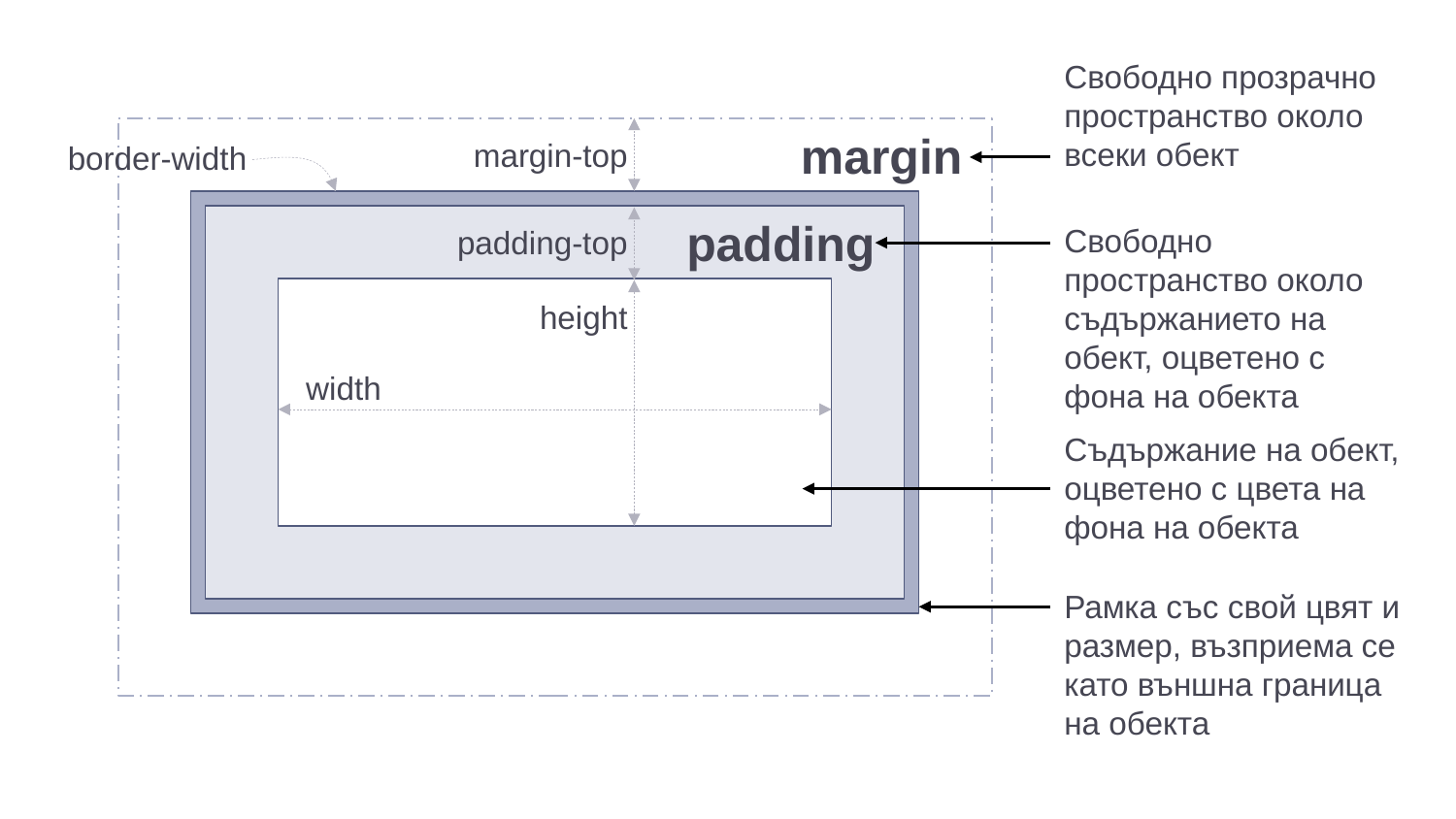

Свободно прозрачно пространство около всеки обект
margin
margin-top
border-width

padding
padding-top
Свободно пространство около съдържанието на обект, оцветено с фона на обекта

height
width
Съдържание на обект, оцветено с цвета на фона на обекта
Рамка със свой цвят и размер, възприема се като външна граница на обекта